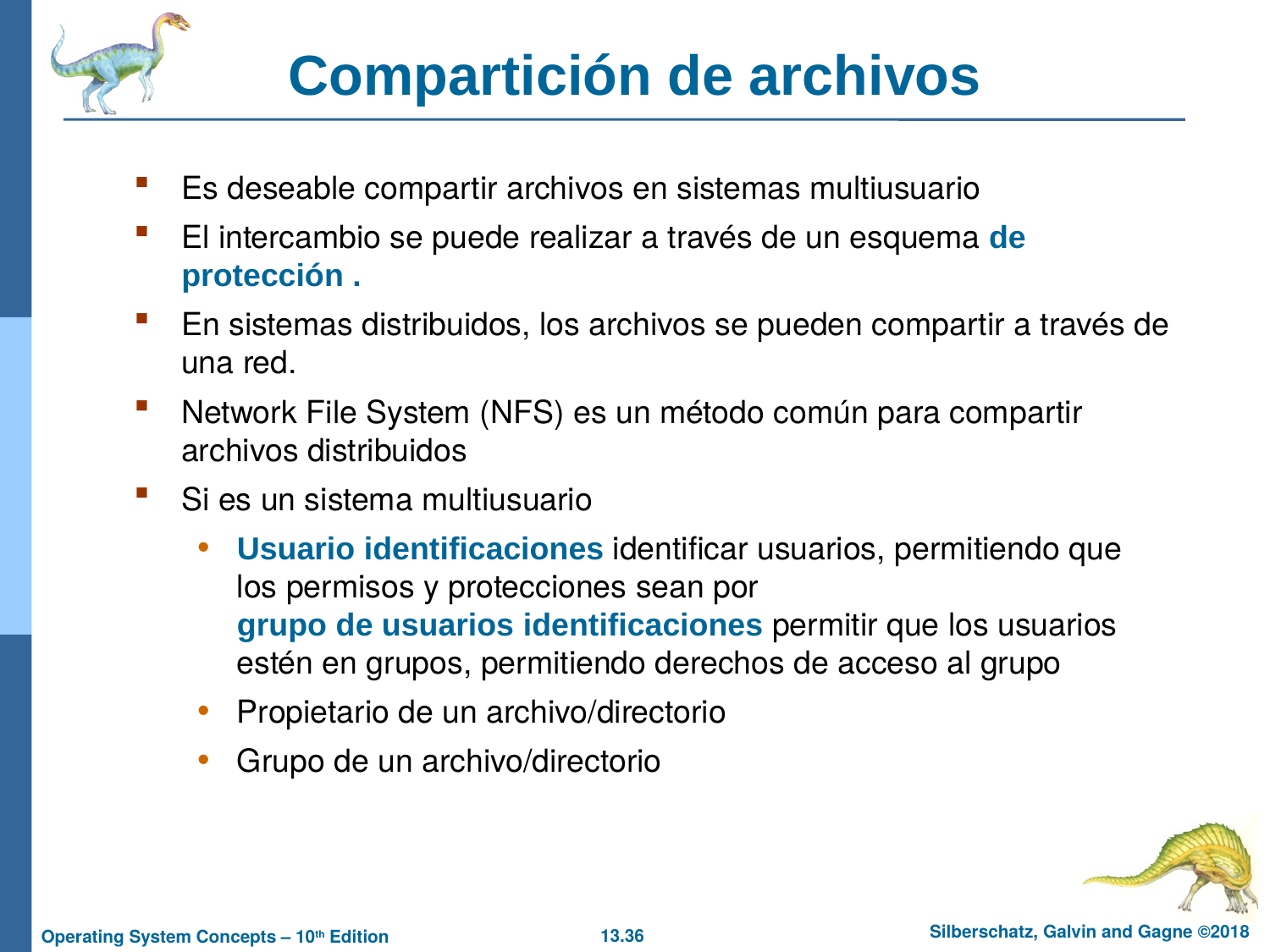

# Compartición de archivos
Es deseable compartir archivos en sistemas multiusuario
El intercambio se puede realizar a través de un esquema de protección .
En sistemas distribuidos, los archivos se pueden compartir a través de una red.
Network File System (NFS) es un método común para compartir archivos distribuidos
Si es un sistema multiusuario
Usuario identificaciones identificar usuarios, permitiendo que los permisos y protecciones sean por
grupo de usuarios identificaciones permitir que los usuarios estén en grupos, permitiendo derechos de acceso al grupo
Propietario de un archivo/directorio
Grupo de un archivo/directorio